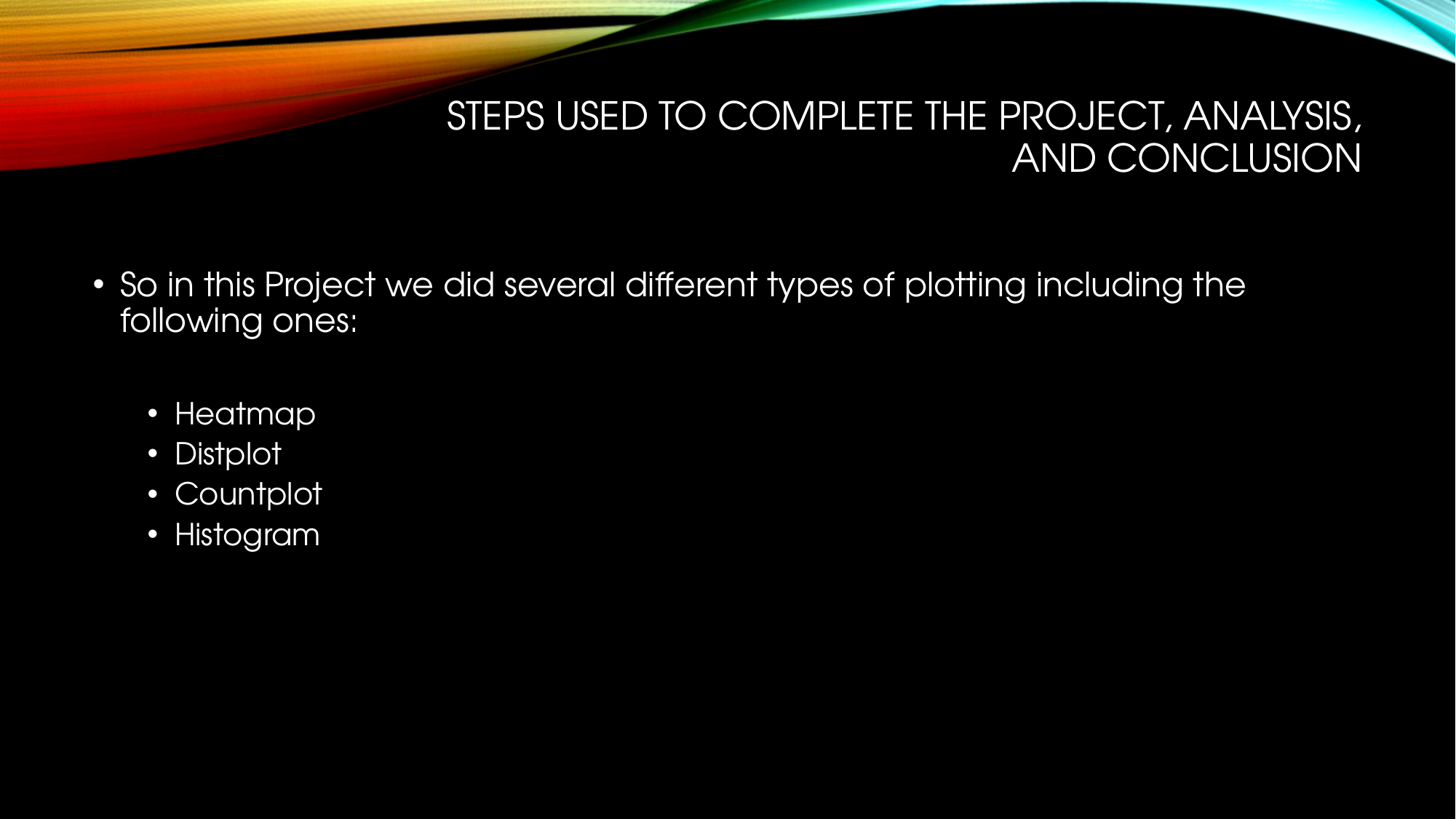

# Steps used to complete the project, analysis, and conclusion
So in this Project we did several different types of plotting including the following ones:

Heatmap
Distplot
Countplot
Histogram